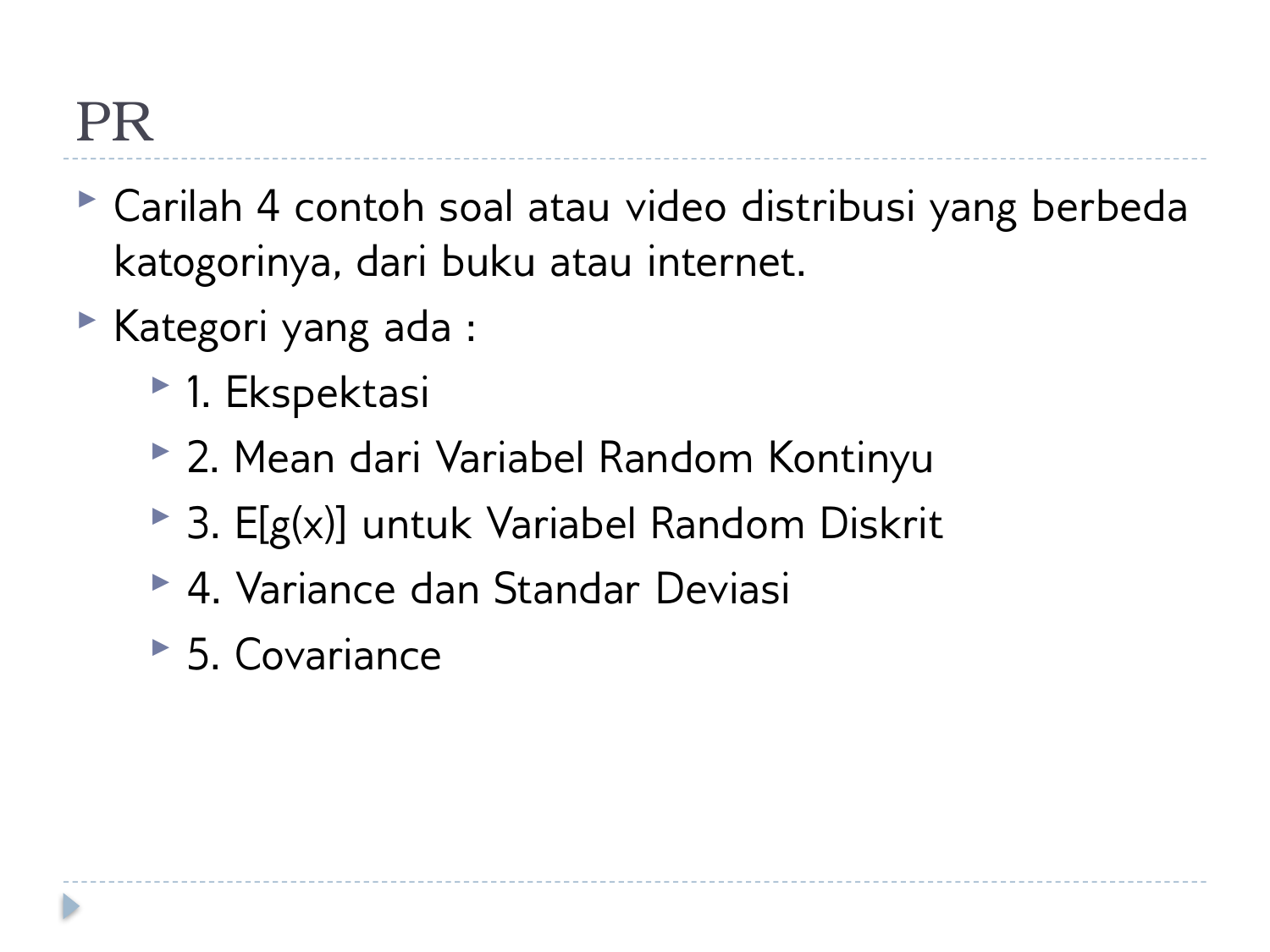

# PR
Carilah 4 contoh soal atau video distribusi yang berbeda katogorinya, dari buku atau internet.
Kategori yang ada :
1. Ekspektasi
2. Mean dari Variabel Random Kontinyu
3. E[g(x)] untuk Variabel Random Diskrit
4. Variance dan Standar Deviasi
5. Covariance